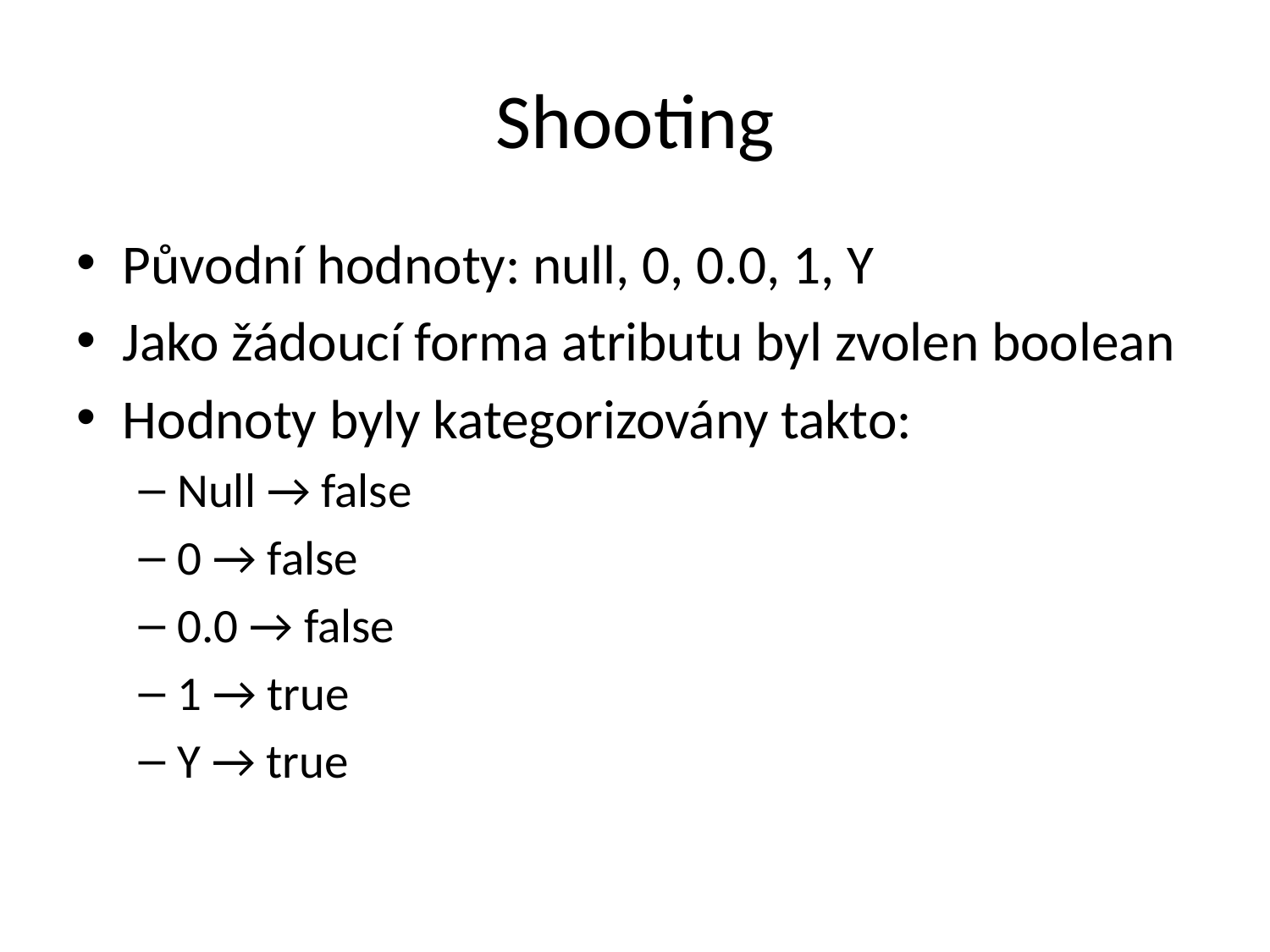

# Shooting
Původní hodnoty: null, 0, 0.0, 1, Y
Jako žádoucí forma atributu byl zvolen boolean
Hodnoty byly kategorizovány takto:
Null → false
0 → false
0.0 → false
1 → true
Y → true